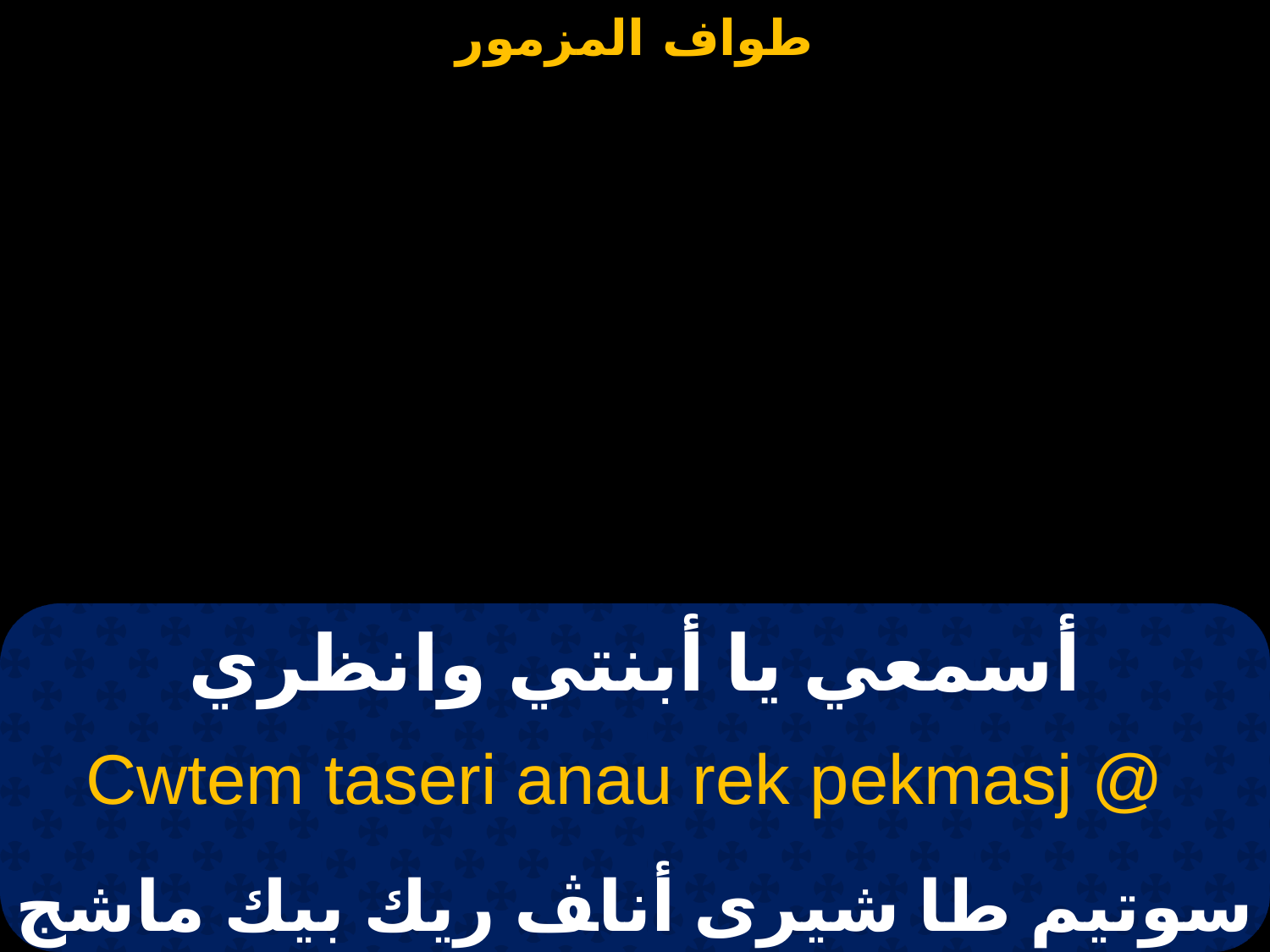

# أسمعي يا أبنتي وانظري
Cwtem taseri anau rek pekmasj @
سوتيم طا شيرى أناﭫ ريك بيك ماشج